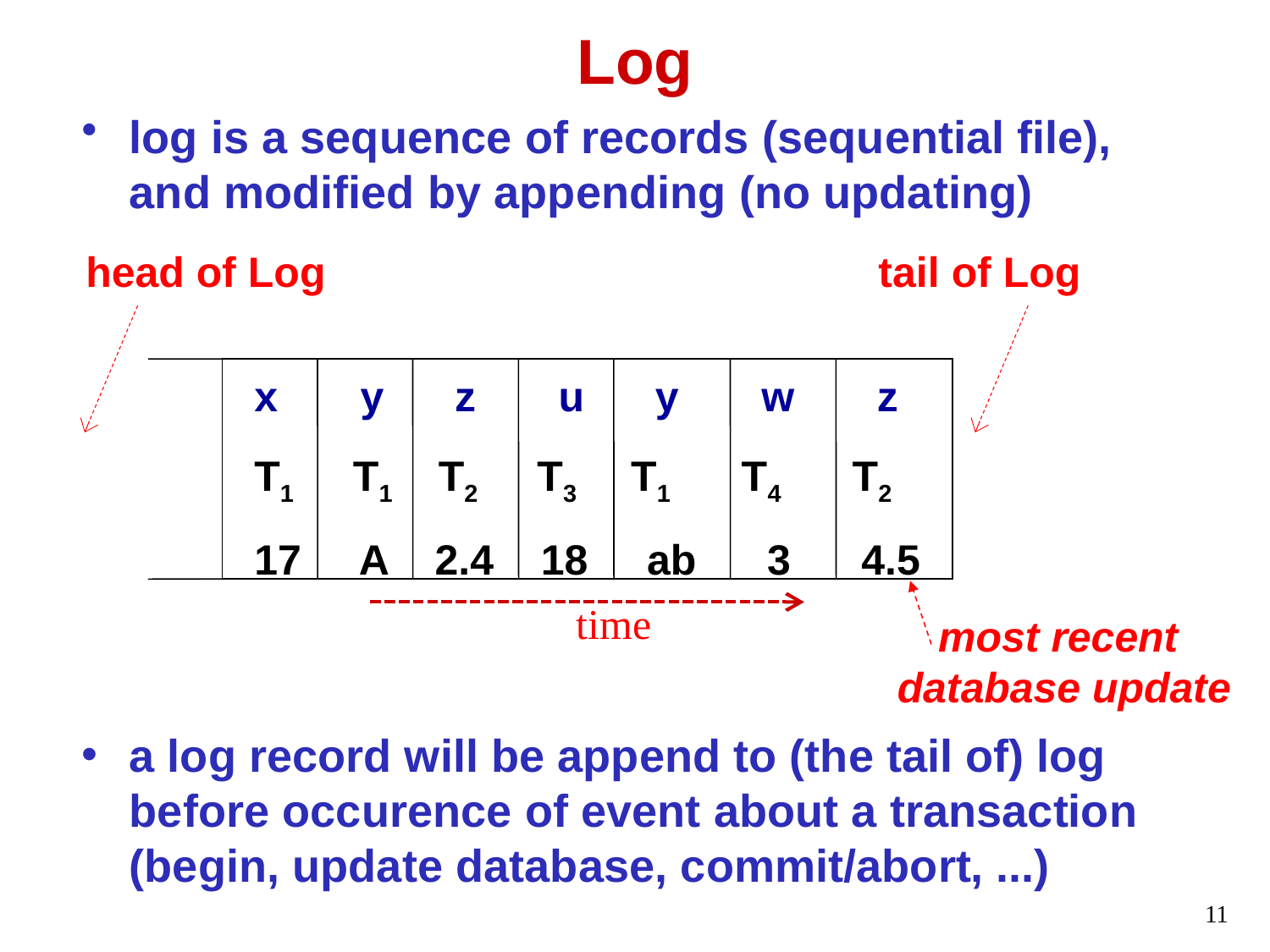

# Log
log is a sequence of records (sequential file), and modified by appending (no updating)
head of Log
tail of Log
x       y      z       u      y       w       z
T1     T1      T2     T3     T1      T4      T2
17     A    2.4    18     ab      3      4.5

most recent
database update
time
a log record will be append to (the tail of) log before occurence of event about a transaction (begin, update database, commit/abort, ...)
11